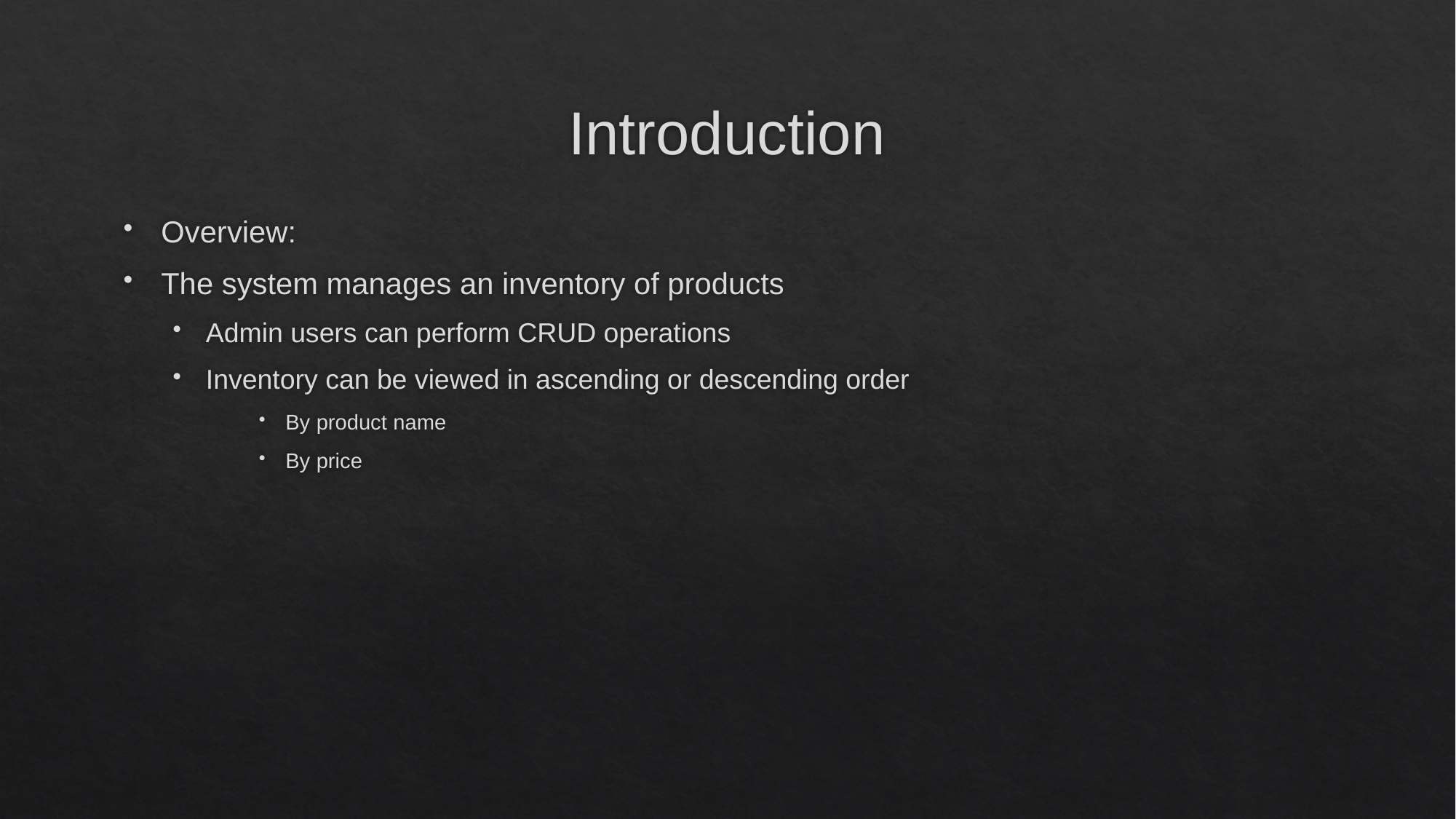

# Introduction
Overview:
The system manages an inventory of products
Admin users can perform CRUD operations
Inventory can be viewed in ascending or descending order
By product name
By price